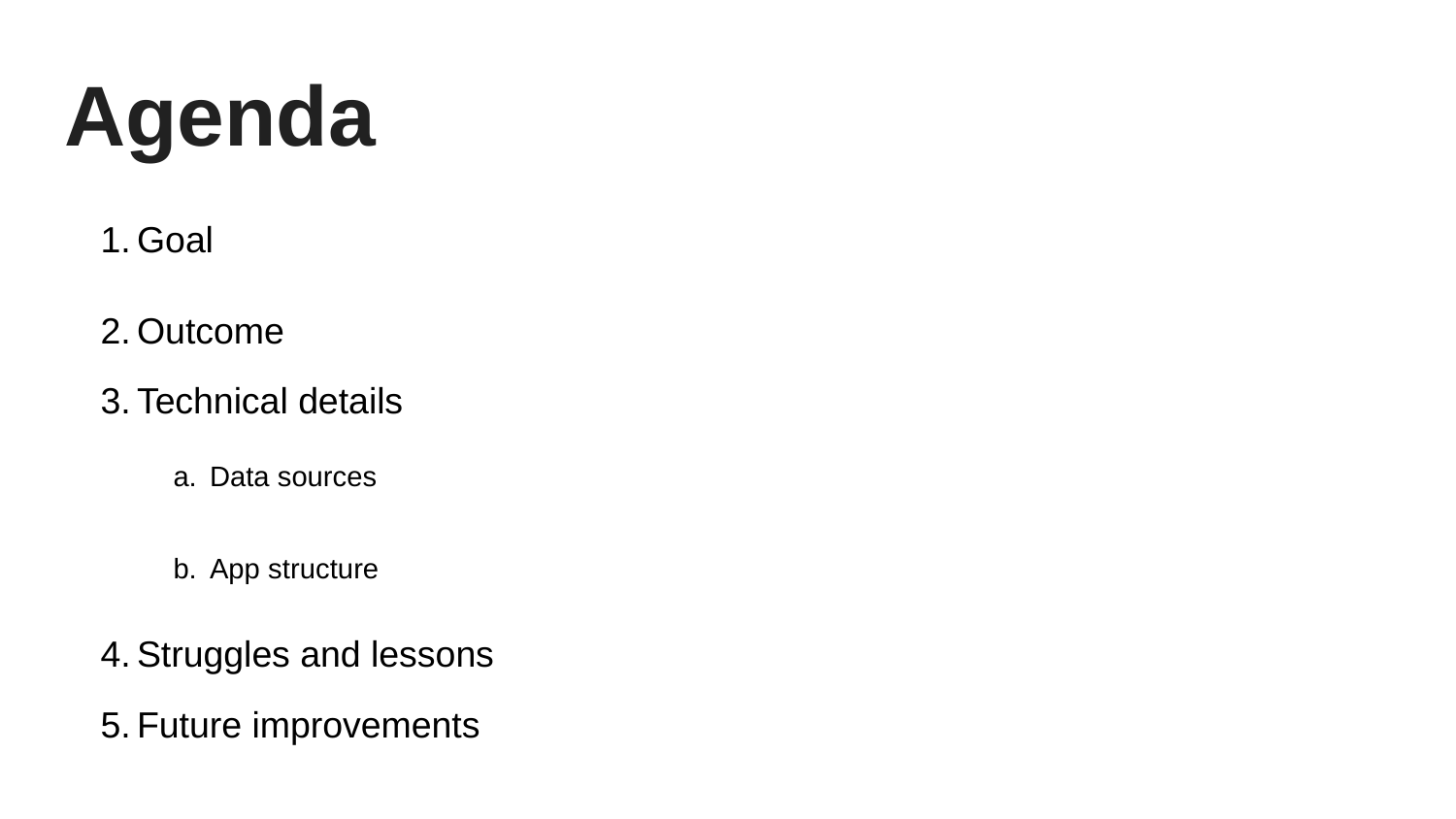

# Agenda
Goal
Outcome
Technical details
Data sources
App structure
Struggles and lessons
Future improvements